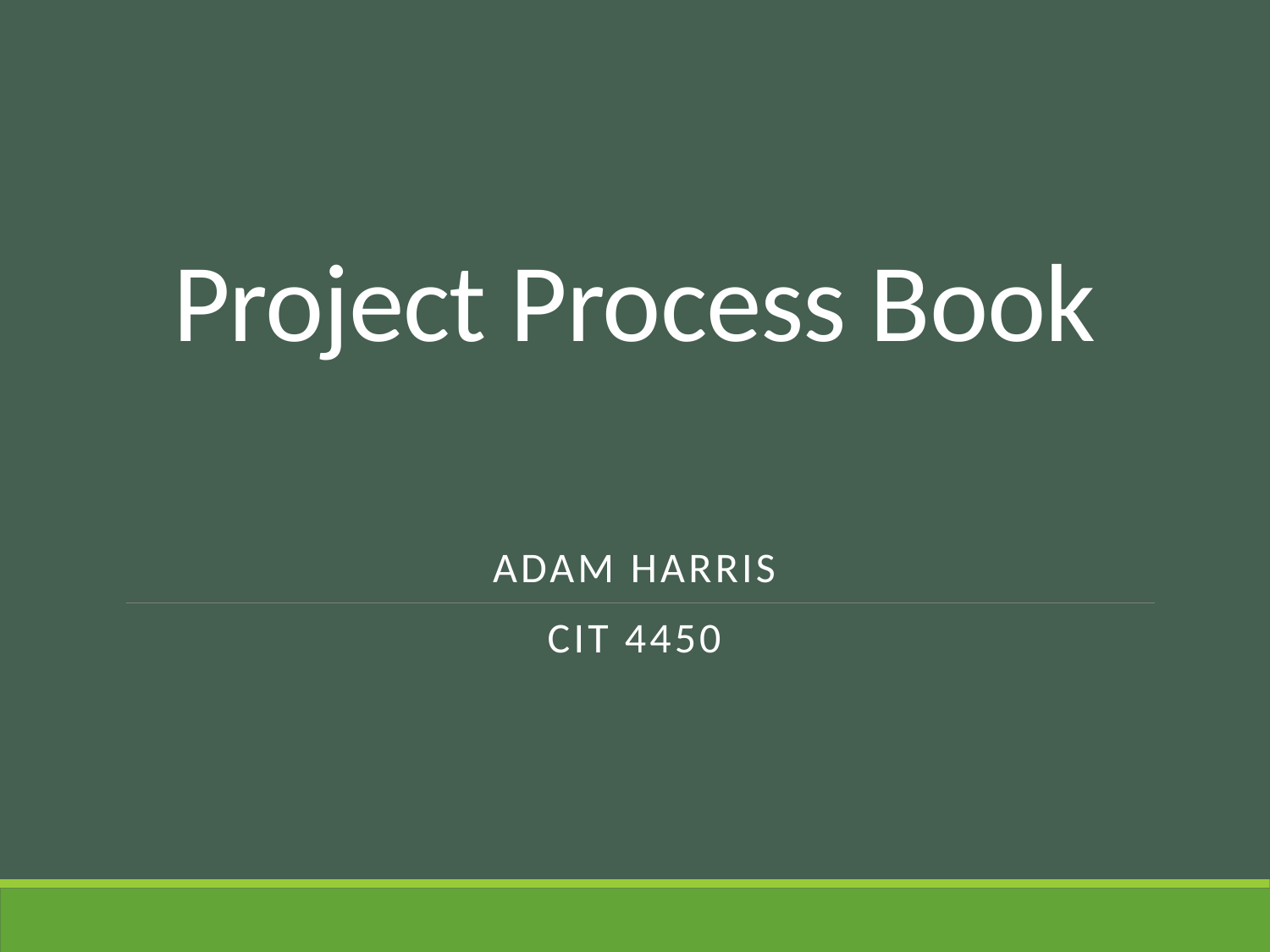

# Project Process Book
ADAM HARRIS
CIT 4450